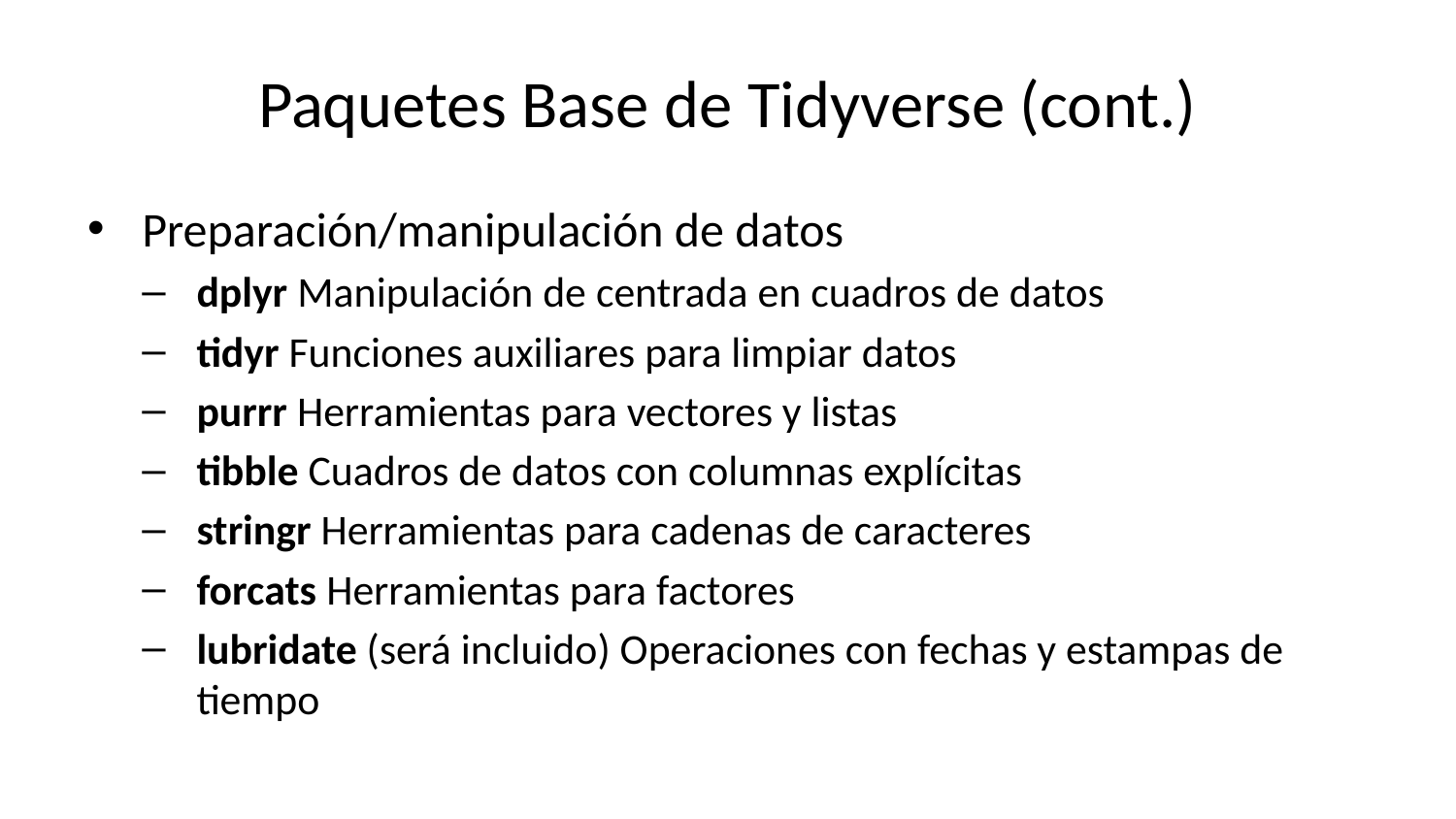

# Paquetes Base de Tidyverse (cont.)
Preparación/manipulación de datos
dplyr Manipulación de centrada en cuadros de datos
tidyr Funciones auxiliares para limpiar datos
purrr Herramientas para vectores y listas
tibble Cuadros de datos con columnas explícitas
stringr Herramientas para cadenas de caracteres
forcats Herramientas para factores
lubridate (será incluido) Operaciones con fechas y estampas de tiempo